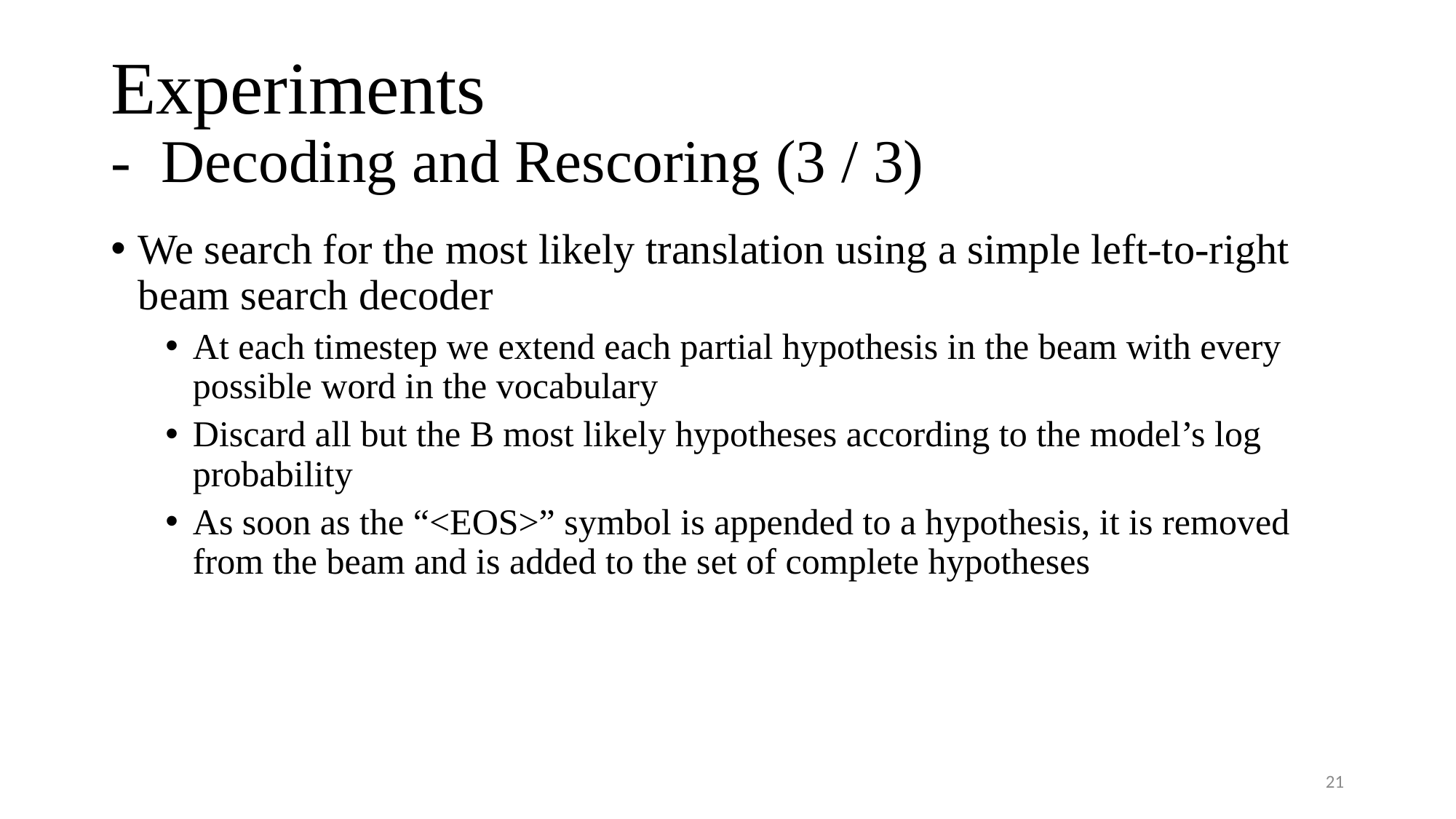

# Experiments -  Decoding and Rescoring (3 / 3)
We search for the most likely translation using a simple left-to-right beam search decoder
At each timestep we extend each partial hypothesis in the beam with every possible word in the vocabulary
Discard all but the B most likely hypotheses according to the model’s log probability
As soon as the “<EOS>” symbol is appended to a hypothesis, it is removed from the beam and is added to the set of complete hypotheses
21